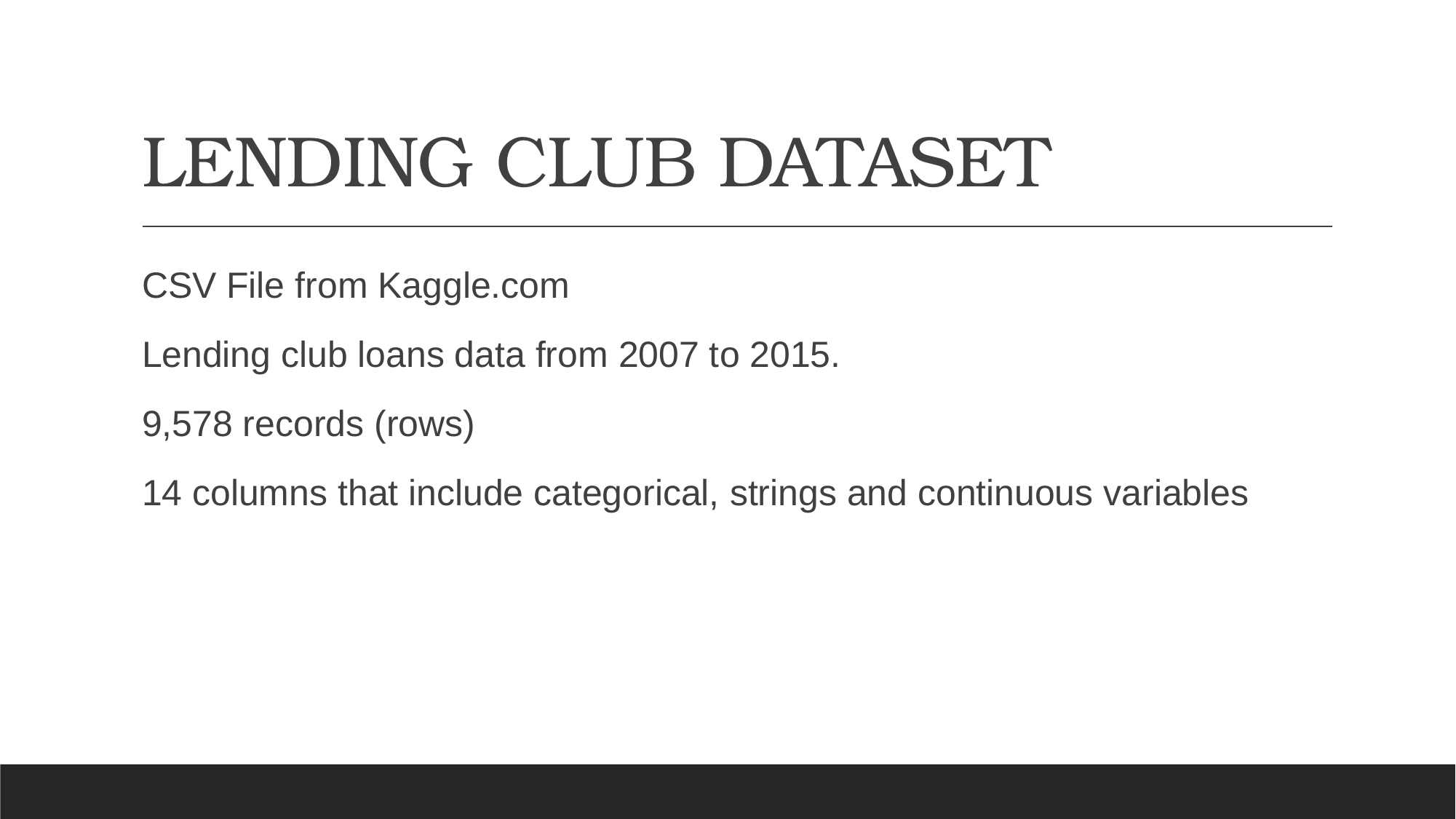

# LENDING CLUB DATASET
CSV File from Kaggle.com
Lending club loans data from 2007 to 2015.
9,578 records (rows)
14 columns that include categorical, strings and continuous variables